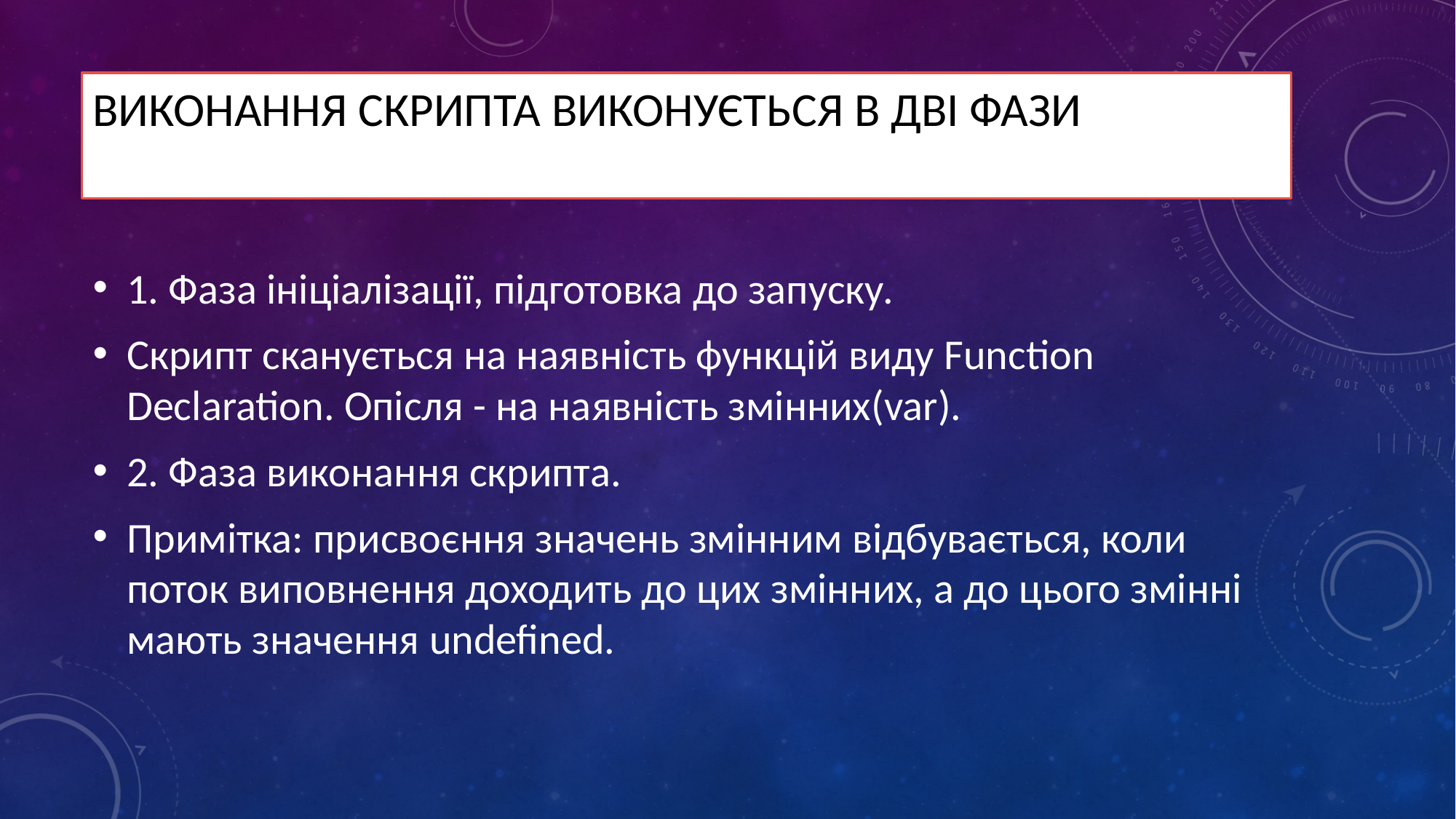

# Виконання скрипта виконується в дві фази
1. Фаза ініціалізації, підготовка до запуску.
Скрипт сканується на наявність функцій виду Function Declaration. Опісля - на наявність змінних(var).
2. Фаза виконання скрипта.
Примітка: присвоєння значень змінним відбувається, коли поток виповнення доходить до цих змінних, а до цього змінні мають значення undefined.